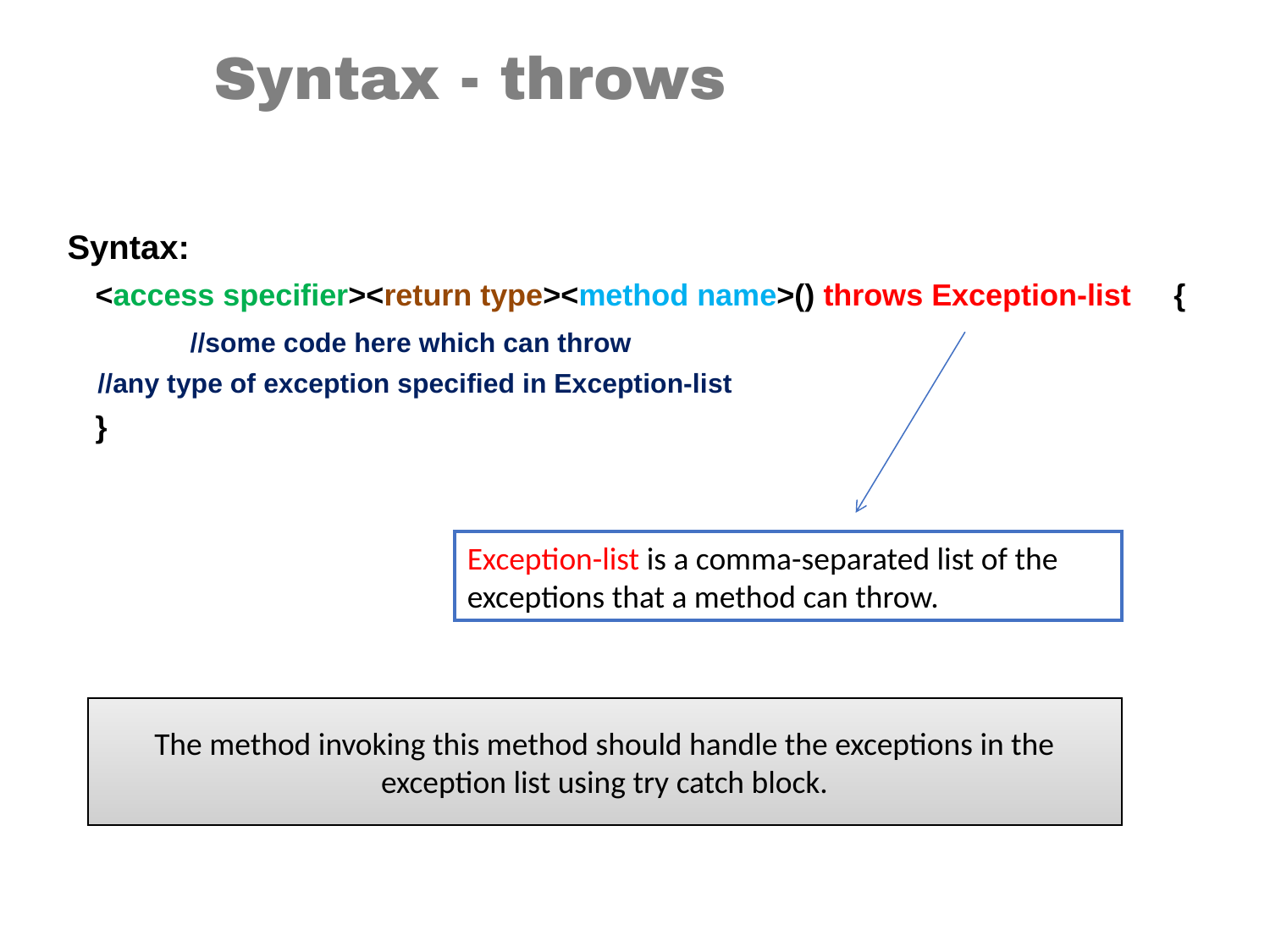

# Syntax - throws
Syntax:
   <access specifier><return type><method name>() throws Exception-list     {
               //some code here which can throw
		//any type of exception specified in Exception-list
   }

Exception-list is a comma-separated list of the exceptions that a method can throw.
The method invoking this method should handle the exceptions in the exception list using try catch block.